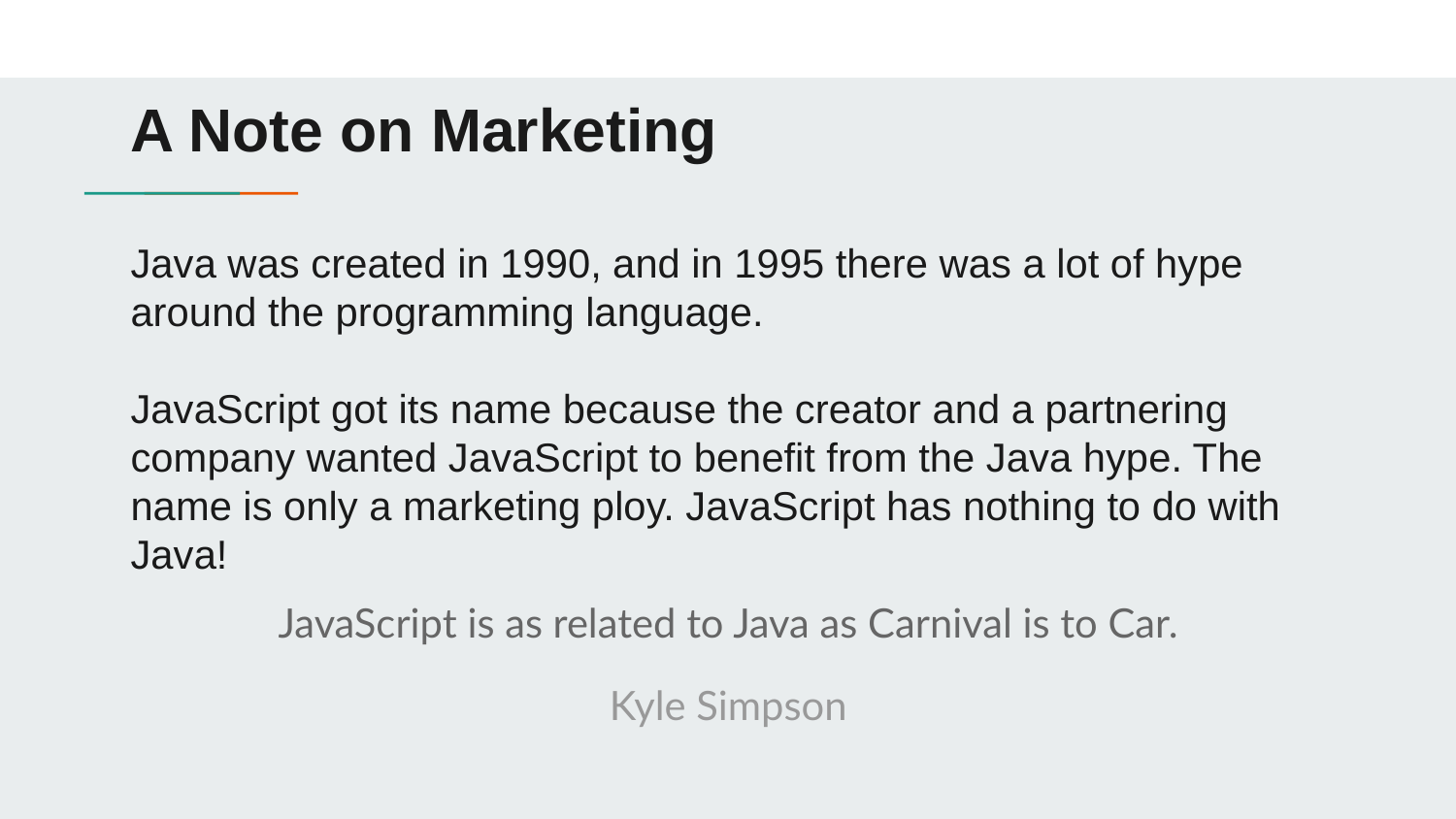

# A Note on Marketing

Java was created in 1990, and in 1995 there was a lot of hype around the programming language.

JavaScript got its name because the creator and a partnering company wanted JavaScript to benefit from the Java hype. The name is only a marketing ploy. JavaScript has nothing to do with Java!
JavaScript is as related to Java as Carnival is to Car.
Kyle Simpson